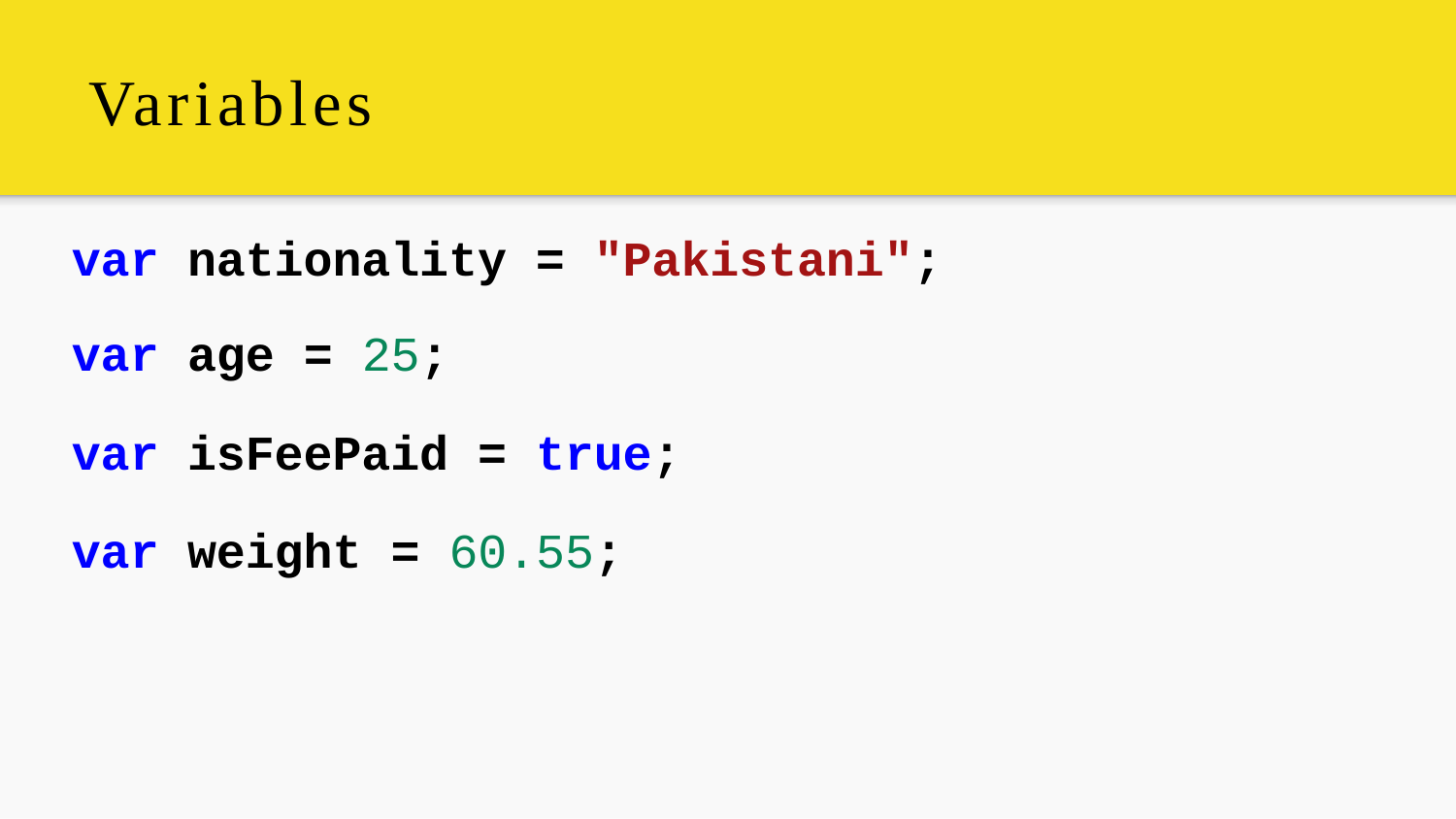

# Variables

| var | nationality = "Pakistani"; |
| --- | --- |
| var | age = 25; |
| var | isFeePaid = true; |
| var | weight = 60.55; |